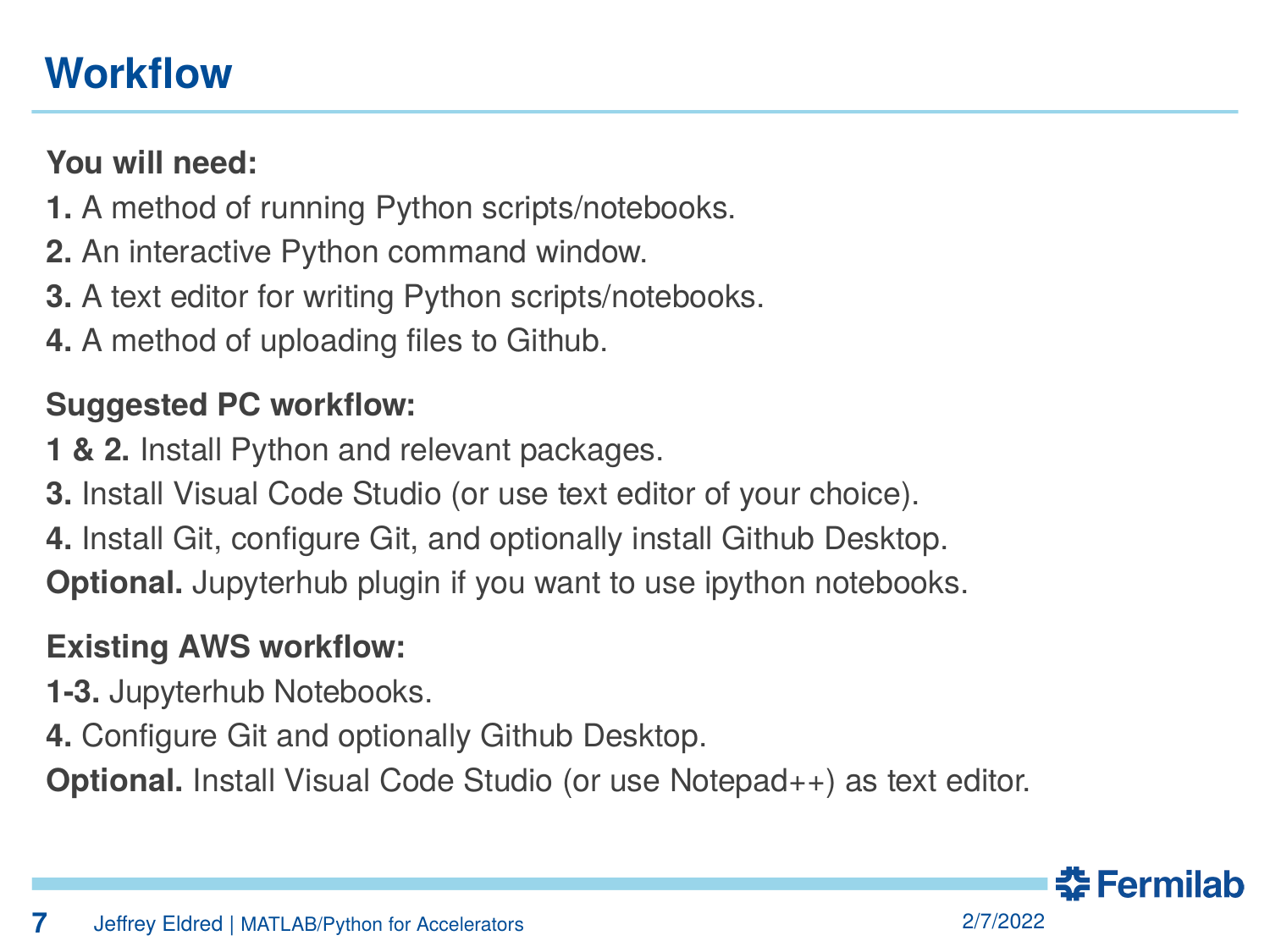

7
7
Workflow
You will need:
1. A method of running Python scripts/notebooks.
2. An interactive Python command window.
3. A text editor for writing Python scripts/notebooks.
4. A method of uploading files to Github.

Suggested PC workflow:
1 & 2. Install Python and relevant packages.
3. Install Visual Code Studio (or use text editor of your choice).
4. Install Git, configure Git, and optionally install Github Desktop.
Optional. Jupyterhub plugin if you want to use ipython notebooks.

Existing AWS workflow:
1-3. Jupyterhub Notebooks.
4. Configure Git and optionally Github Desktop.
Optional. Install Visual Code Studio (or use Notepad++) as text editor.

7
2/7/2022
Jeffrey Eldred | MATLAB/Python for Accelerators